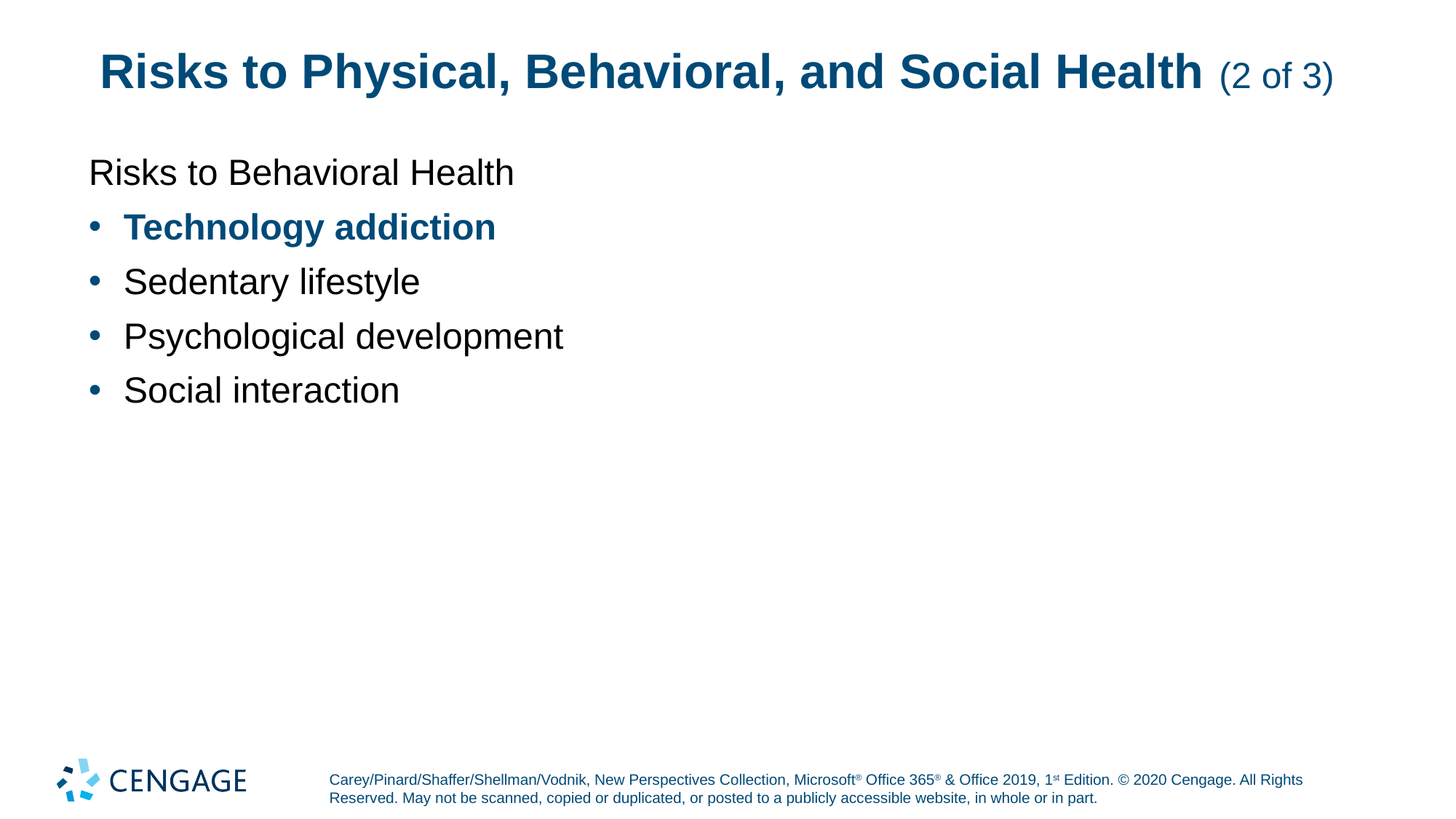

# Risks to Physical, Behavioral, and Social Health (2 of 3)
Risks to Behavioral Health
Technology addiction
Sedentary lifestyle
Psychological development
Social interaction